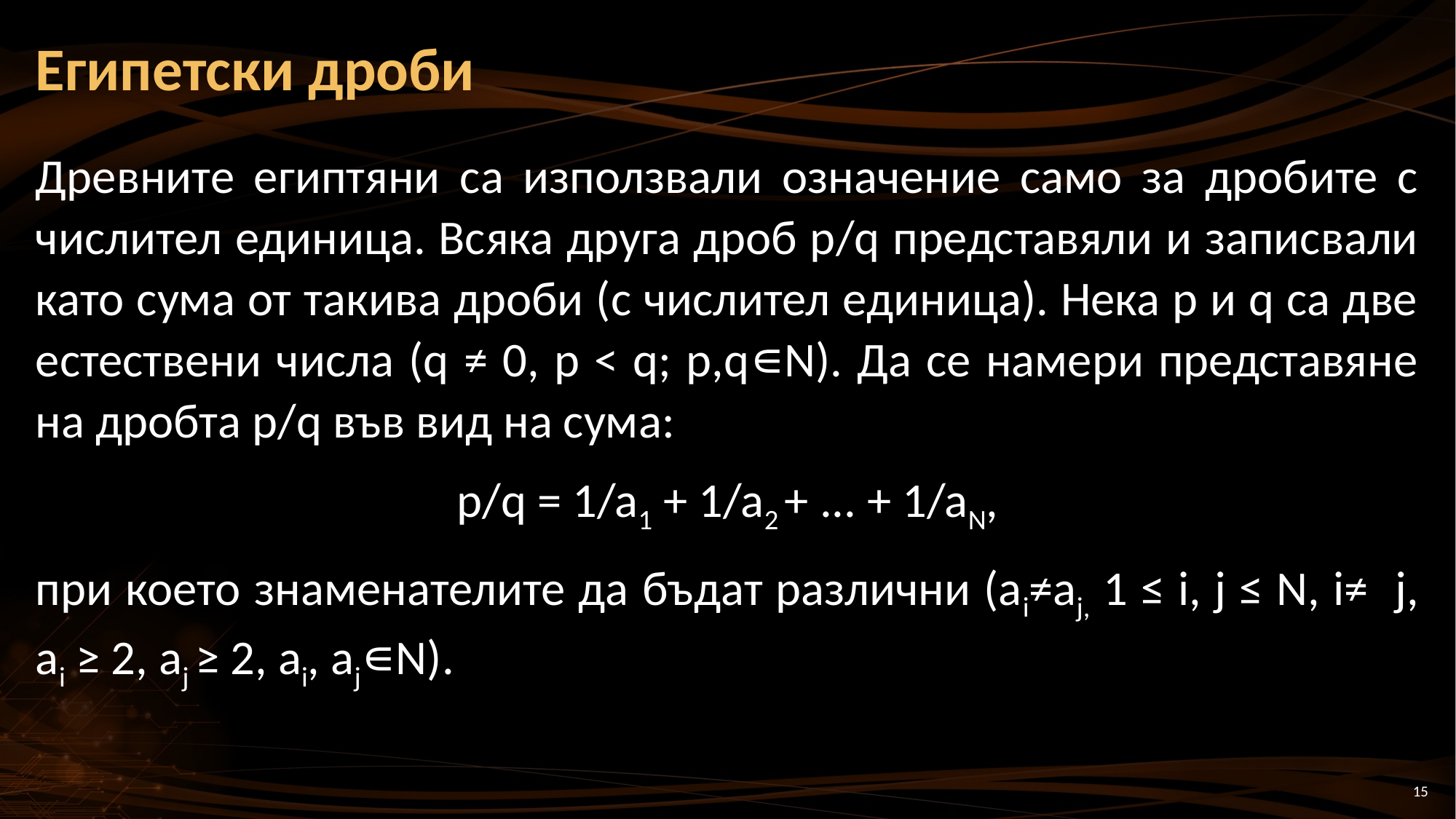

# Египетски дроби
Древните египтяни са използвали означение само за дробите с числител единица. Всяка друга дроб p/q представяли и записвали като сума от такива дроби (с числител единица). Нека p и q са две естествени числа (q ≠ 0, p < q; p,q∊N). Да се намери представяне на дробта p/q във вид на сума:
p/q = 1/a1 + 1/a2 + ... + 1/aN,
при което знаменателите да бъдат различни (ai≠aj, 1 ≤ i, j ≤ N, i≠  j, ai ≥ 2, aj ≥ 2, ai, aj∊N).

15